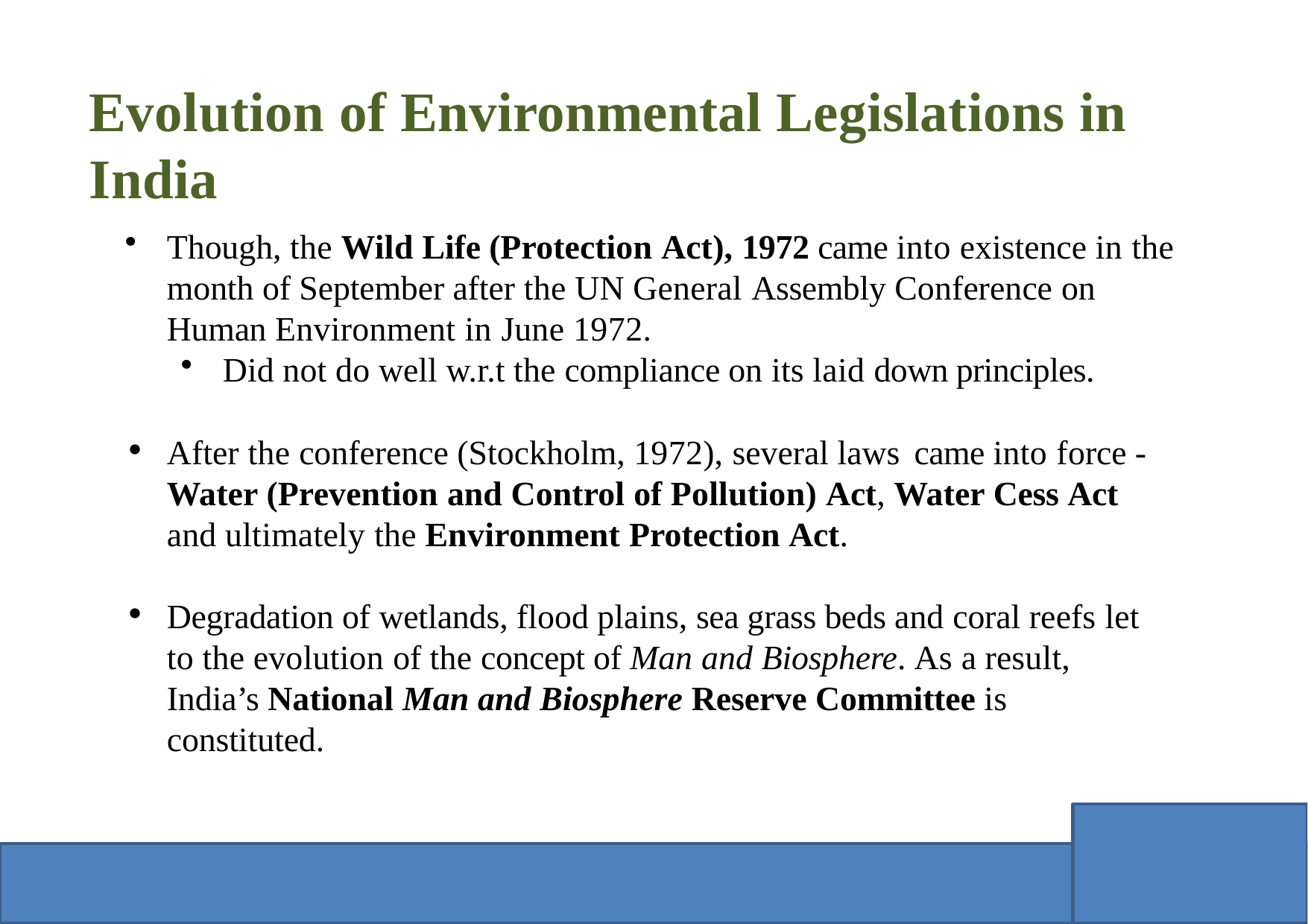

# Evolution of Environmental Legislations in India
Though, the Wild Life (Protection Act), 1972 came into existence in the month of September after the UN General Assembly Conference on Human Environment in June 1972.
Did not do well w.r.t the compliance on its laid down principles.

After the conference (Stockholm, 1972), several laws     came into force - Water (Prevention and Control of Pollution) Act, Water Cess Act and ultimately the Environment Protection Act.

Degradation of wetlands, flood plains, sea grass beds and coral reefs let to the evolution of the concept of Man and Biosphere. As a result, India’s National Man and Biosphere Reserve Committee is constituted.

01-October-2009   M Subramanian